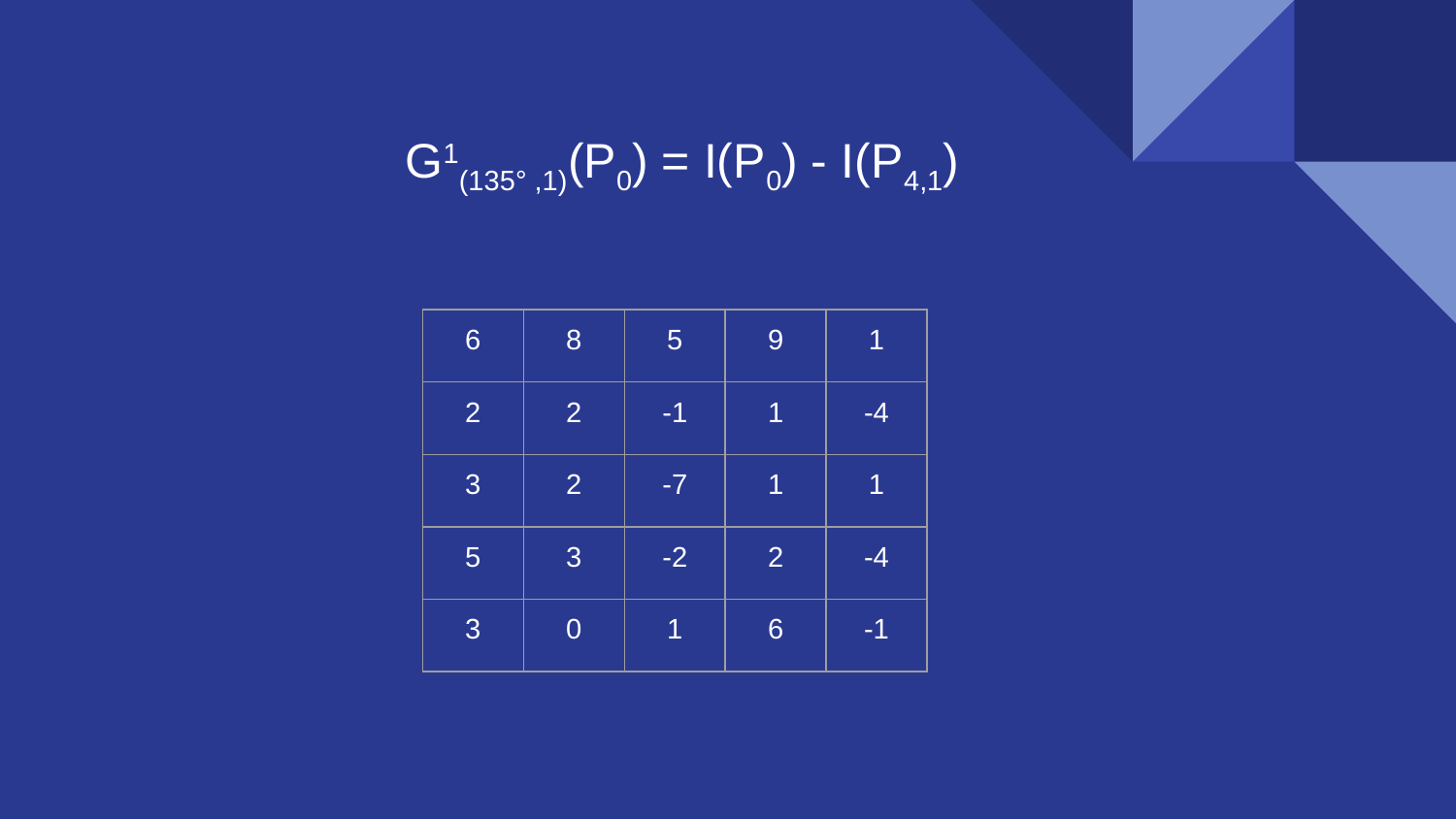

G1(135° ,1)(P0) = I(P0) - I(P4,1)
| 6 | 8 | 5 | 9 | 1 |
| --- | --- | --- | --- | --- |
| 2 | 2 | -1 | 1 | -4 |
| 3 | 2 | -7 | 1 | 1 |
| 5 | 3 | -2 | 2 | -4 |
| 3 | 0 | 1 | 6 | -1 |